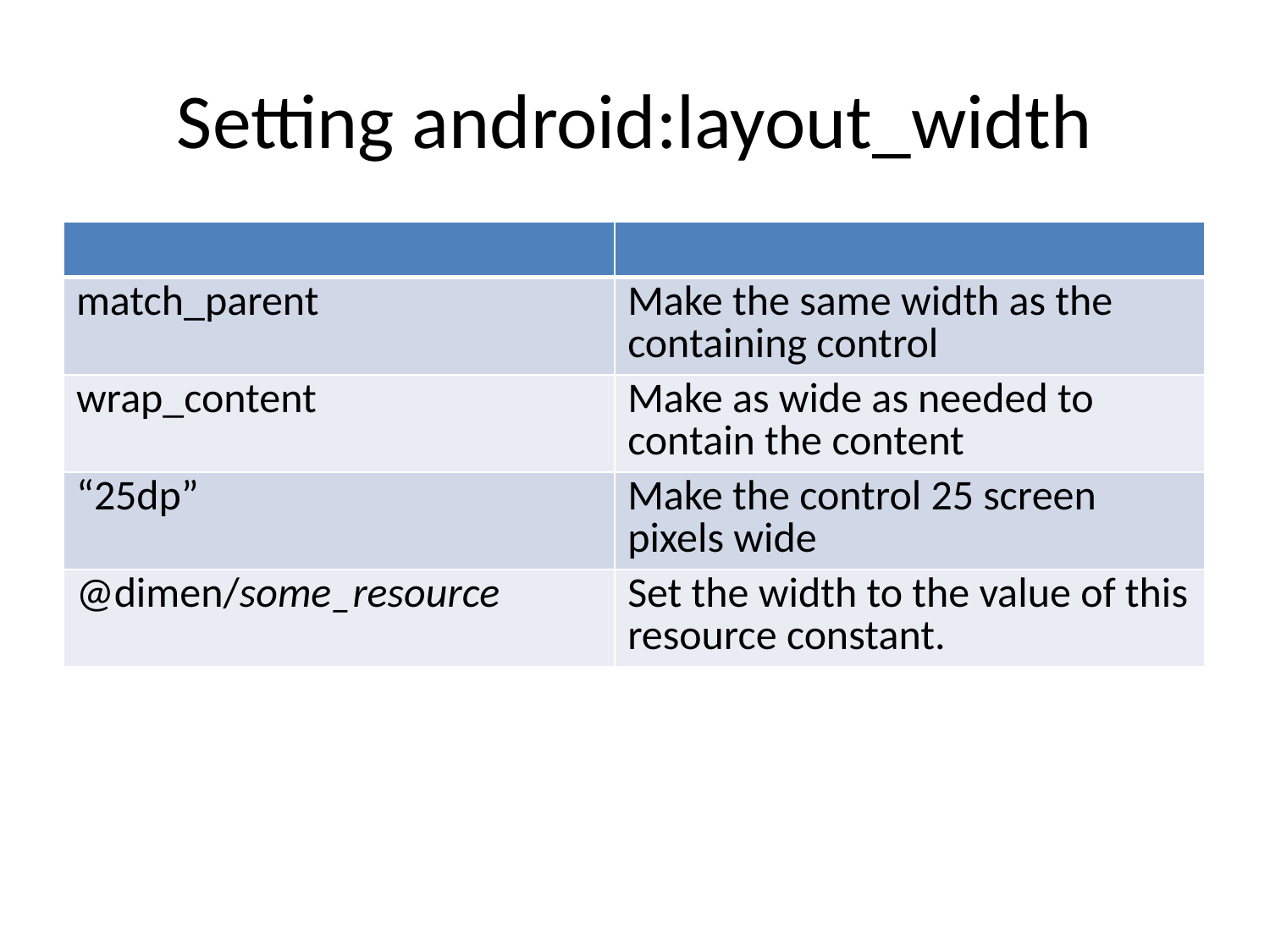

# Setting android:layout_width
|  |  |
| --- | --- |
| match\_parent | Make the same width as the containing control |
| wrap\_content | Make as wide as needed to contain the content |
| “25dp” | Make the control 25 screen pixels wide |
| @dimen/some\_resource | Set the width to the value of this resource constant. |